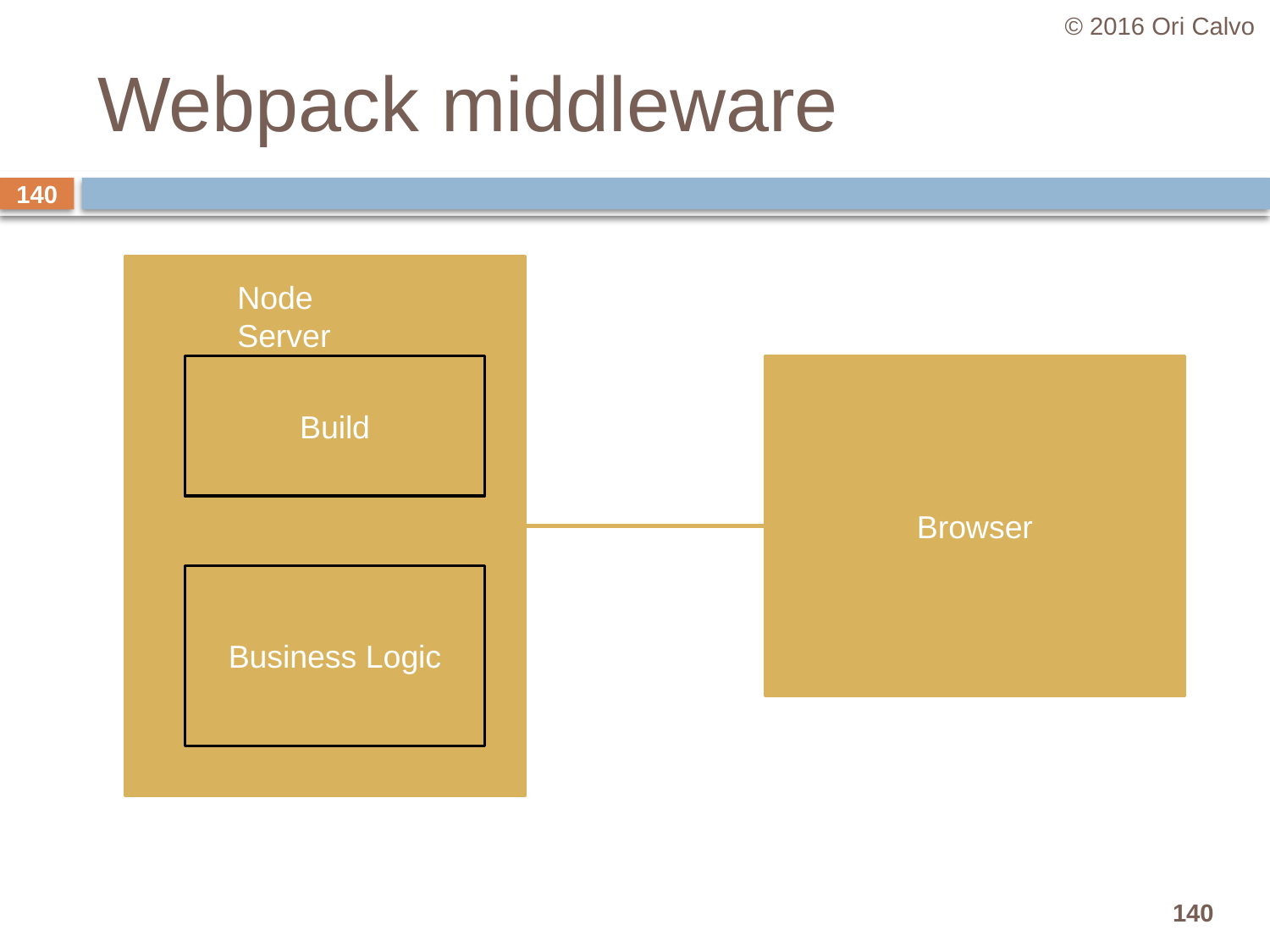

© 2016 Ori Calvo
# Webpack middleware
140

Node Server
Build
Browser
Business Logic